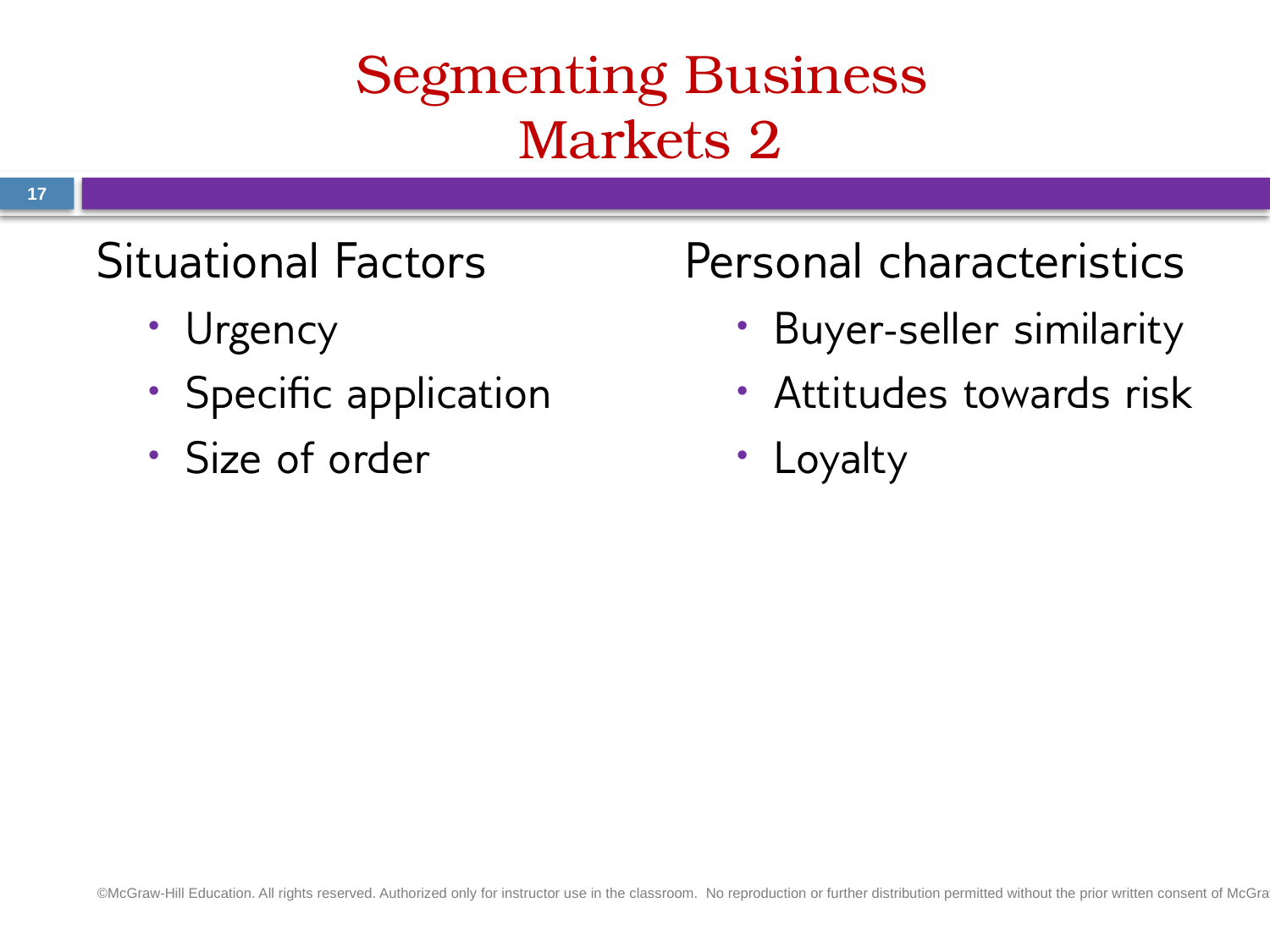

# Segmenting Business Markets 2
17
Situational Factors
Urgency
Specific application
Size of order
Personal characteristics
Buyer-seller similarity
Attitudes towards risk
Loyalty

©McGraw-Hill Education. All rights reserved. Authorized only for instructor use in the classroom.  No reproduction or further distribution permitted without the prior written consent of McGraw-Hill Education.